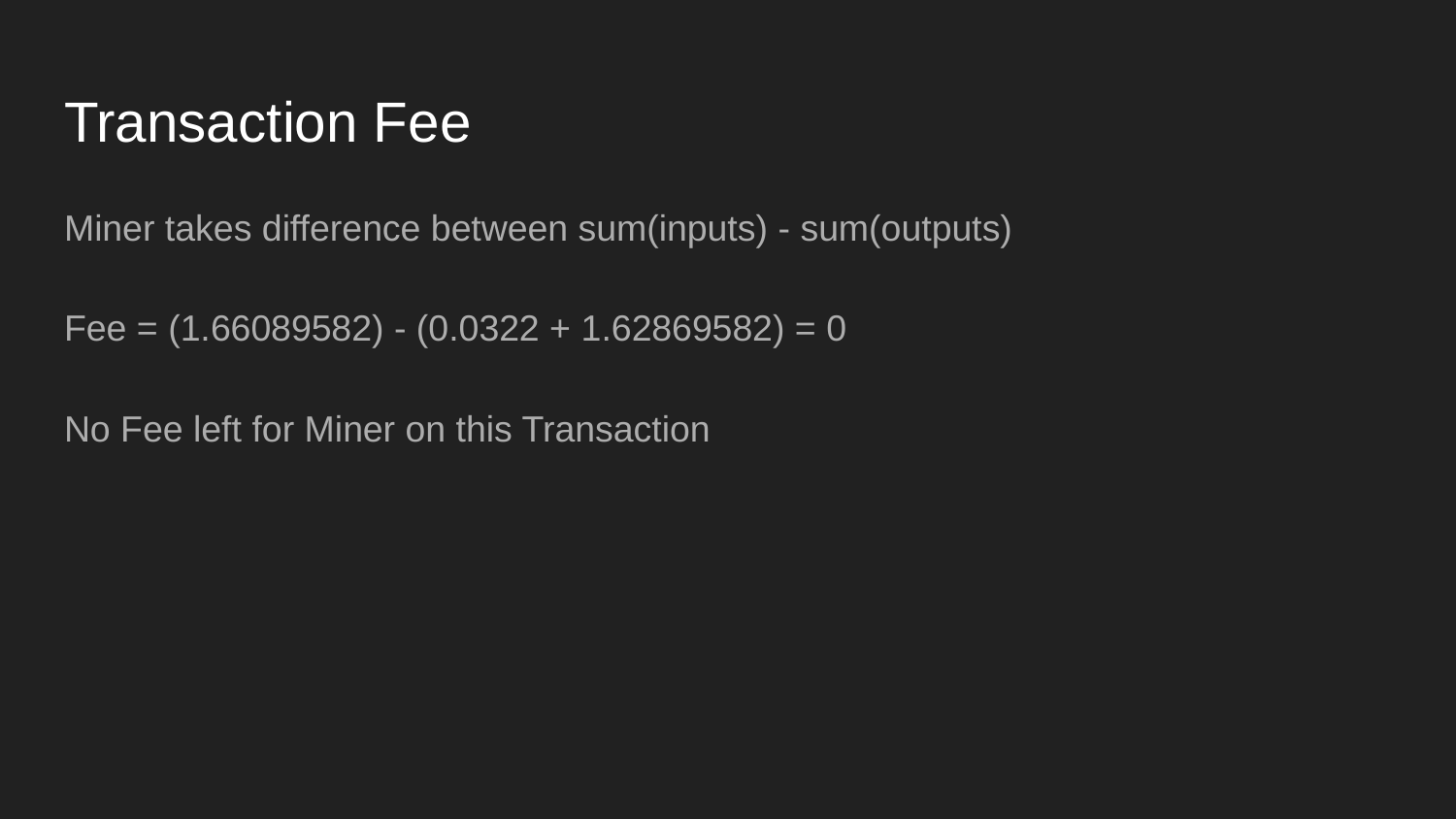

# Transaction Fee
Miner takes difference between sum(inputs) - sum(outputs)

Fee = (1.66089582) - (0.0322 + 1.62869582) = 0

No Fee left for Miner on this Transaction